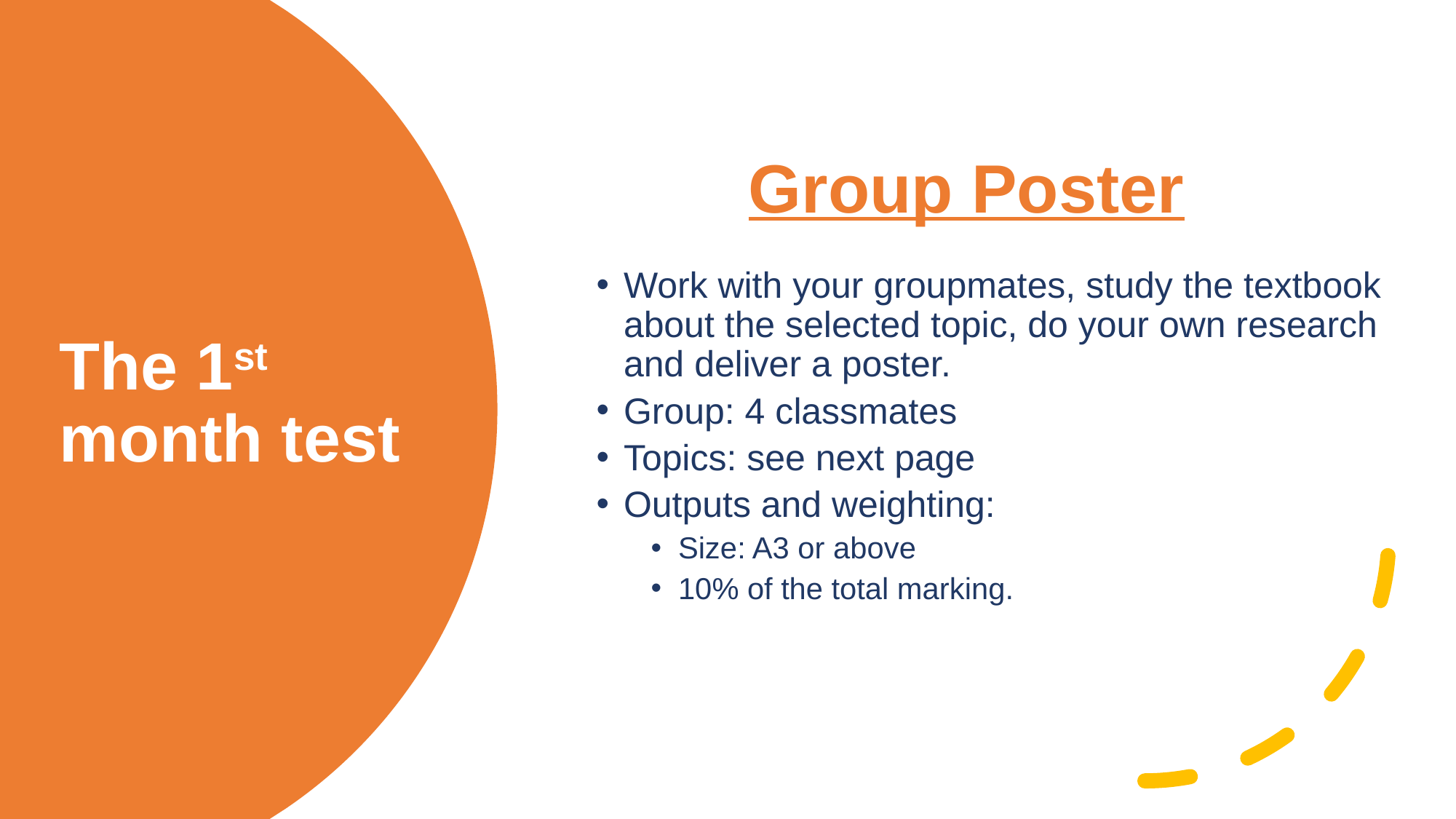

Group Poster

Work with your groupmates, study the textbook about the selected topic, do your own research and deliver a poster.
Group: 4 classmates
Topics: see next page
Outputs and weighting:
Size: A3 or above
10% of the total marking.

# The 1st month test